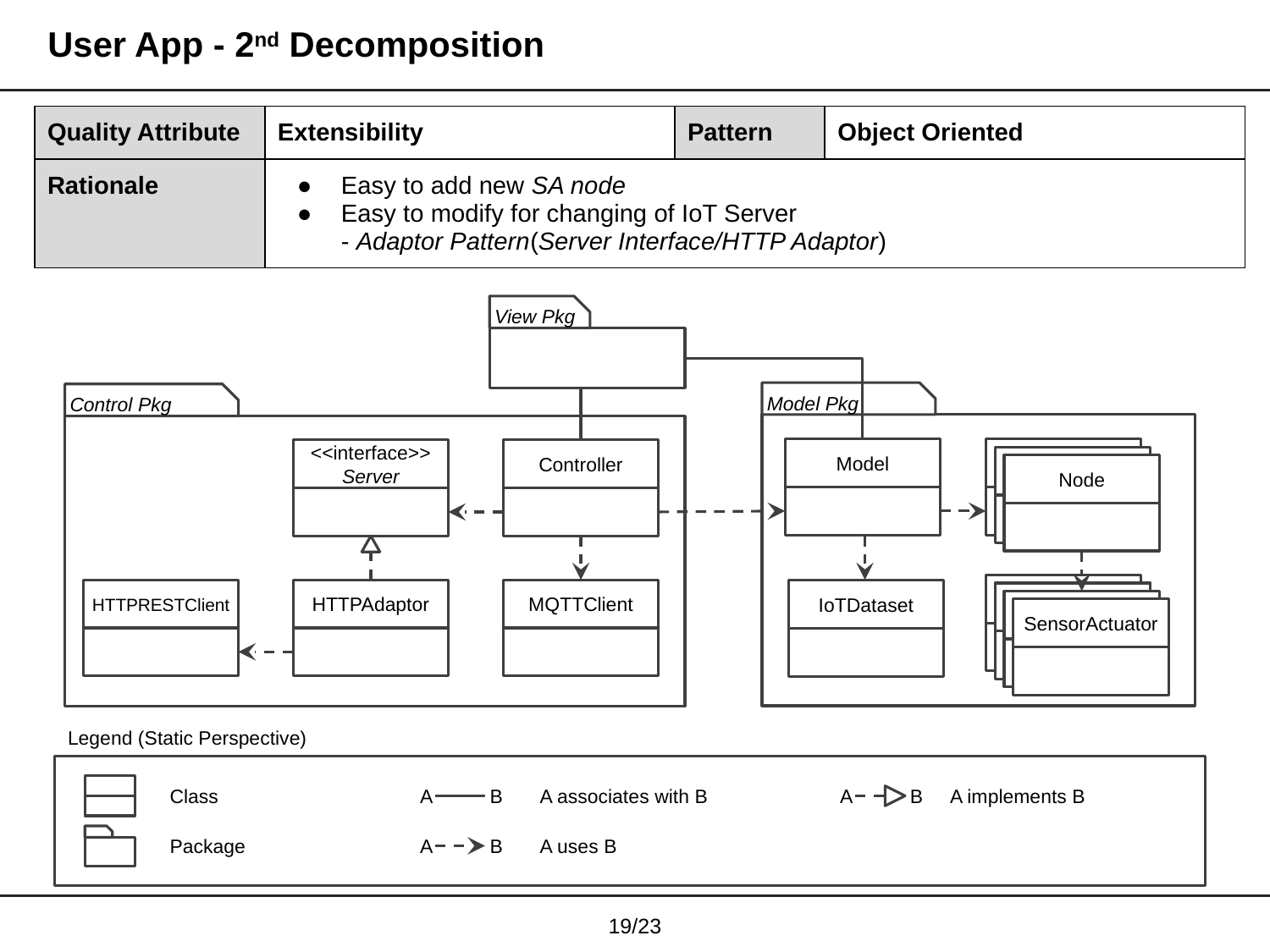

# User App - 2nd Decomposition
| Quality Attribute | Extensibility | Pattern | Object Oriented |
| --- | --- | --- | --- |
| Rationale | Easy to add new SA node Easy to modify for changing of IoT Server - Adaptor Pattern(Server Interface/HTTP Adaptor) |  |  |
View Pkg

Model Pkg
Control Pkg

Model
SANode
<<interface>>
Server
Controller
SANode
Node

SensorActuator
HTTPRESTClient
HTTPAdaptor
MQTTClient
IoTDataset
SensorActuator
SensorActuator
SensorActuator

Legend (Static Perspective)

Class
A
B
A associates with B
A
B
A implements B

Package
A
B
A uses B
19/23